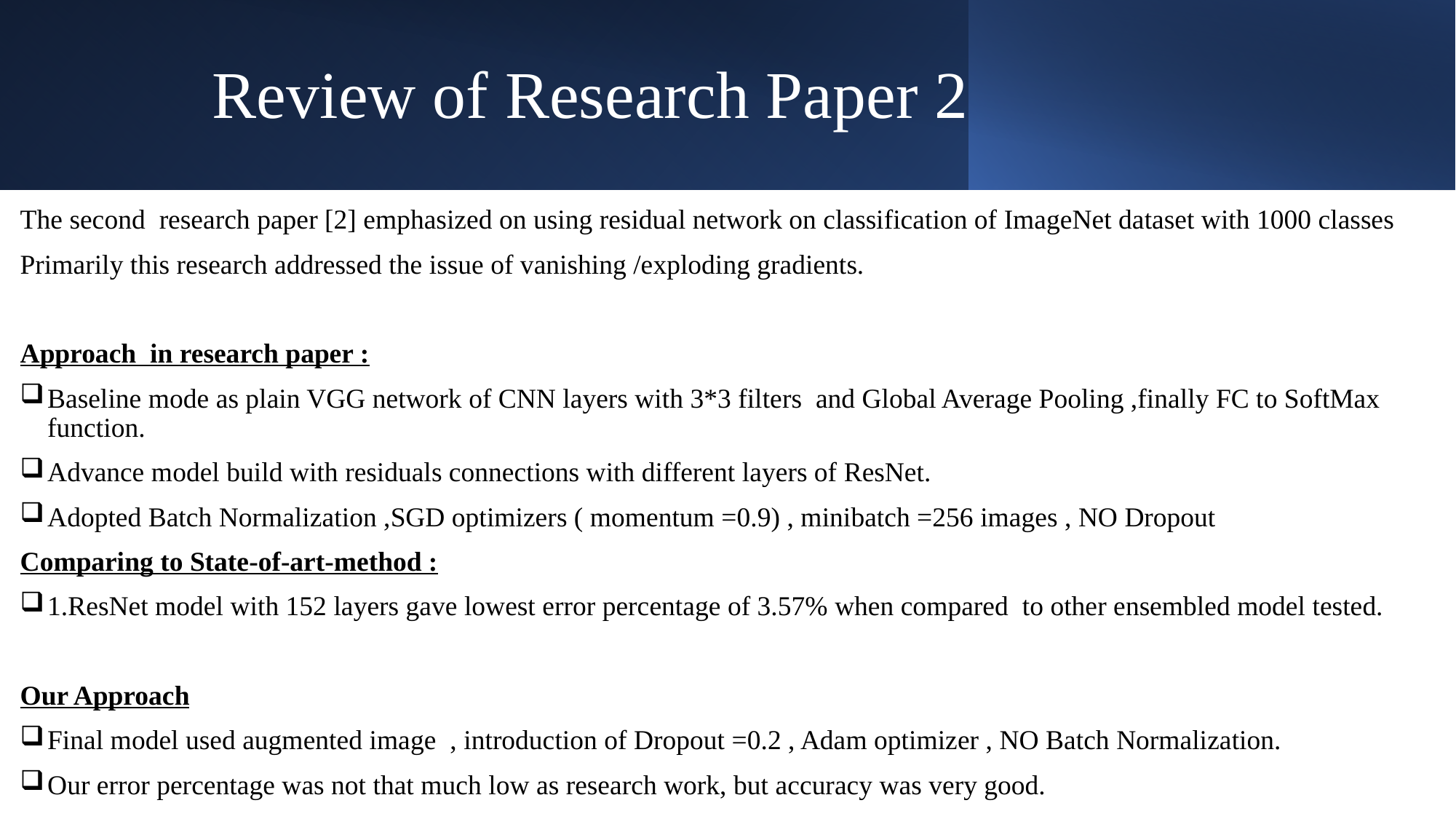

# Review of Research Paper 2

The second  research paper [2] emphasized on using residual network on classification of ImageNet dataset with 1000 classes
Primarily this research addressed the issue of vanishing /exploding gradients.

Approach  in research paper :
Baseline mode as plain VGG network of CNN layers with 3*3 filters  and Global Average Pooling ,finally FC to SoftMax function.
Advance model build with residuals connections with different layers of ResNet.
Adopted Batch Normalization ,SGD optimizers ( momentum =0.9) , minibatch =256 images , NO Dropout
Comparing to State-of-art-method :
1.ResNet model with 152 layers gave lowest error percentage of 3.57% when compared  to other ensembled model tested.

Our Approach
Final model used augmented image  , introduction of Dropout =0.2 , Adam optimizer , NO Batch Normalization.
Our error percentage was not that much low as research work, but accuracy was very good.